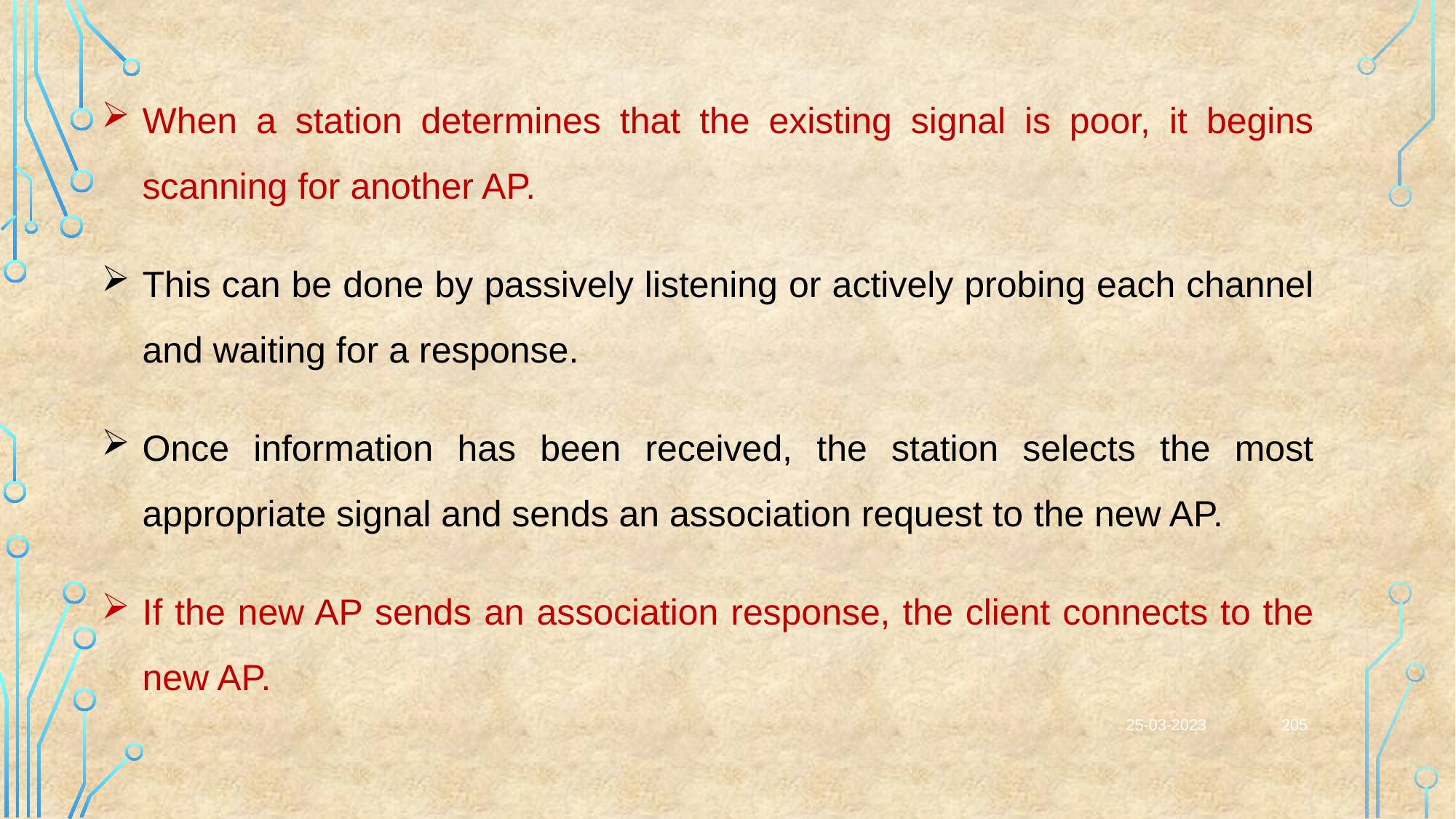

When a station determines that the existing signal is poor, it begins scanning for another AP.

This can be done by passively listening or actively probing each channel and waiting for a response.

Once information has been received, the station selects the most appropriate signal and sends an association request to the new AP.

If the new AP sends an association response, the client connects to the new AP.
205
25-03-2023